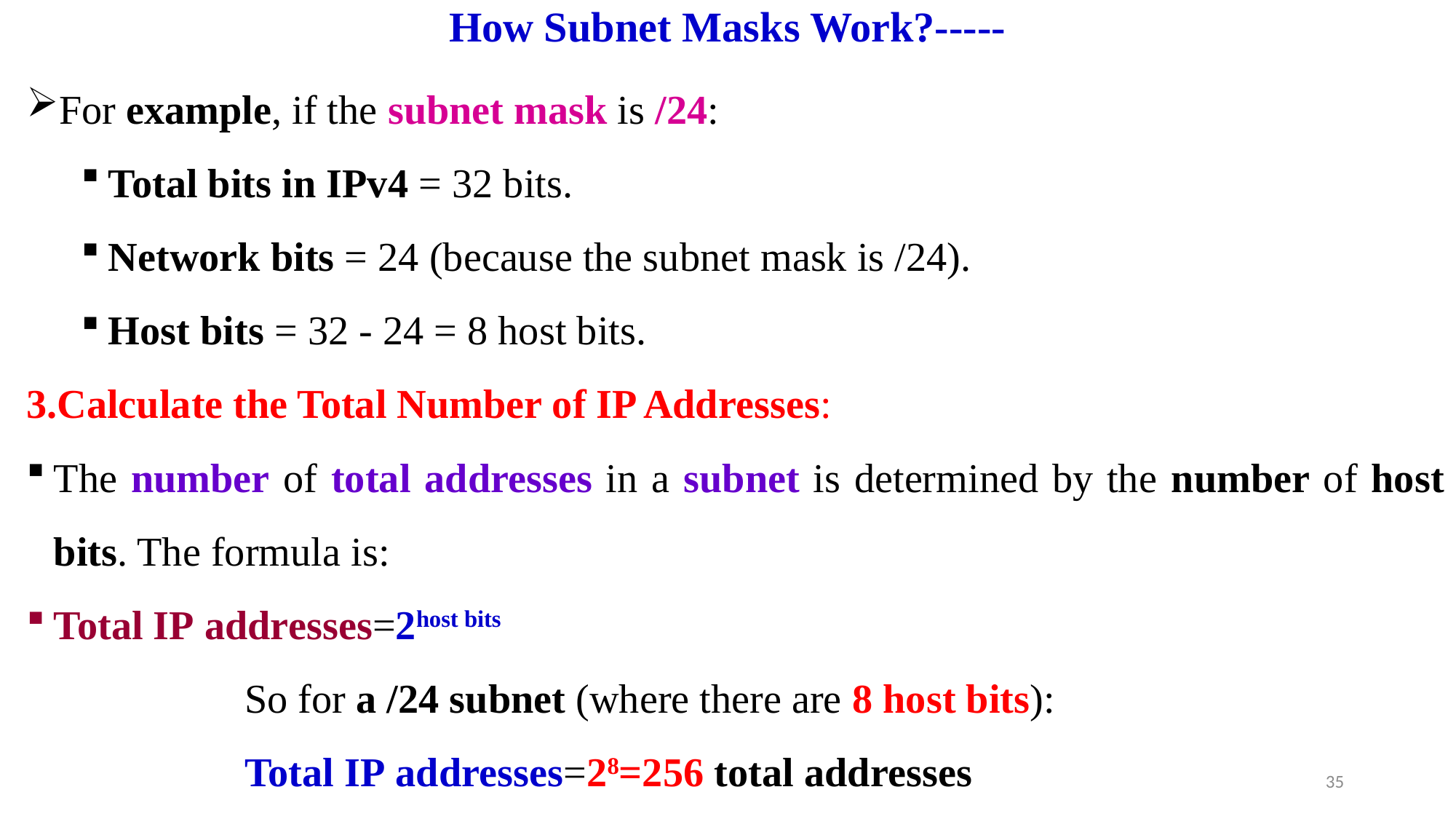

# How Subnet Masks Work?-----
For example, if the subnet mask is /24:
Total bits in IPv4 = 32 bits.
Network bits = 24 (because the subnet mask is /24).
Host bits = 32 - 24 = 8 host bits.
Calculate the Total Number of IP Addresses:
The number of total addresses in a subnet is determined by the number of host bits. The formula is:
Total IP addresses=2host bits
		So for a /24 subnet (where there are 8 host bits):
		Total IP addresses=28=256 total addresses
35